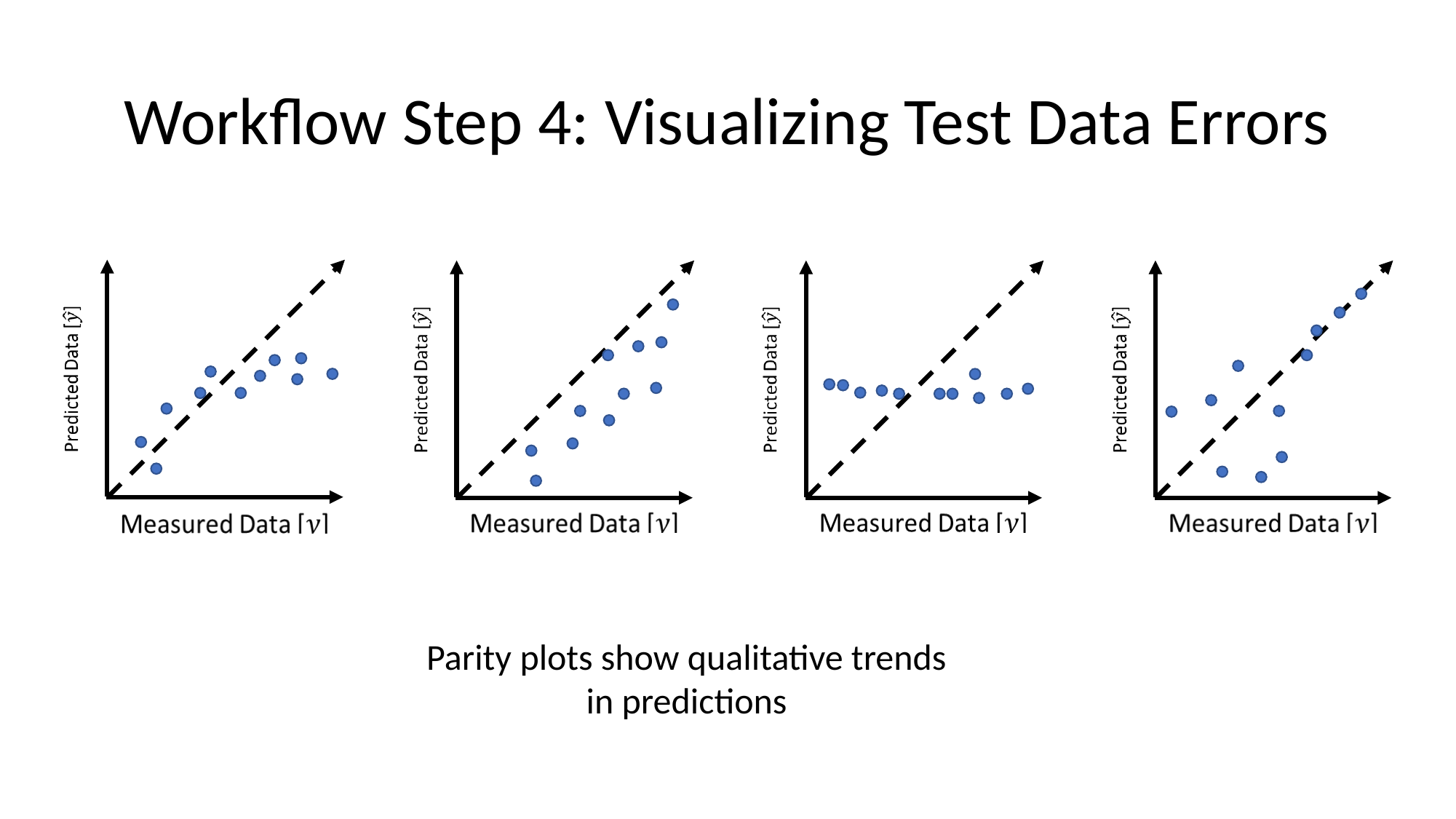

# Workflow Step 4: Visualizing Test Data Errors

Parity plots show qualitative trends in predictions